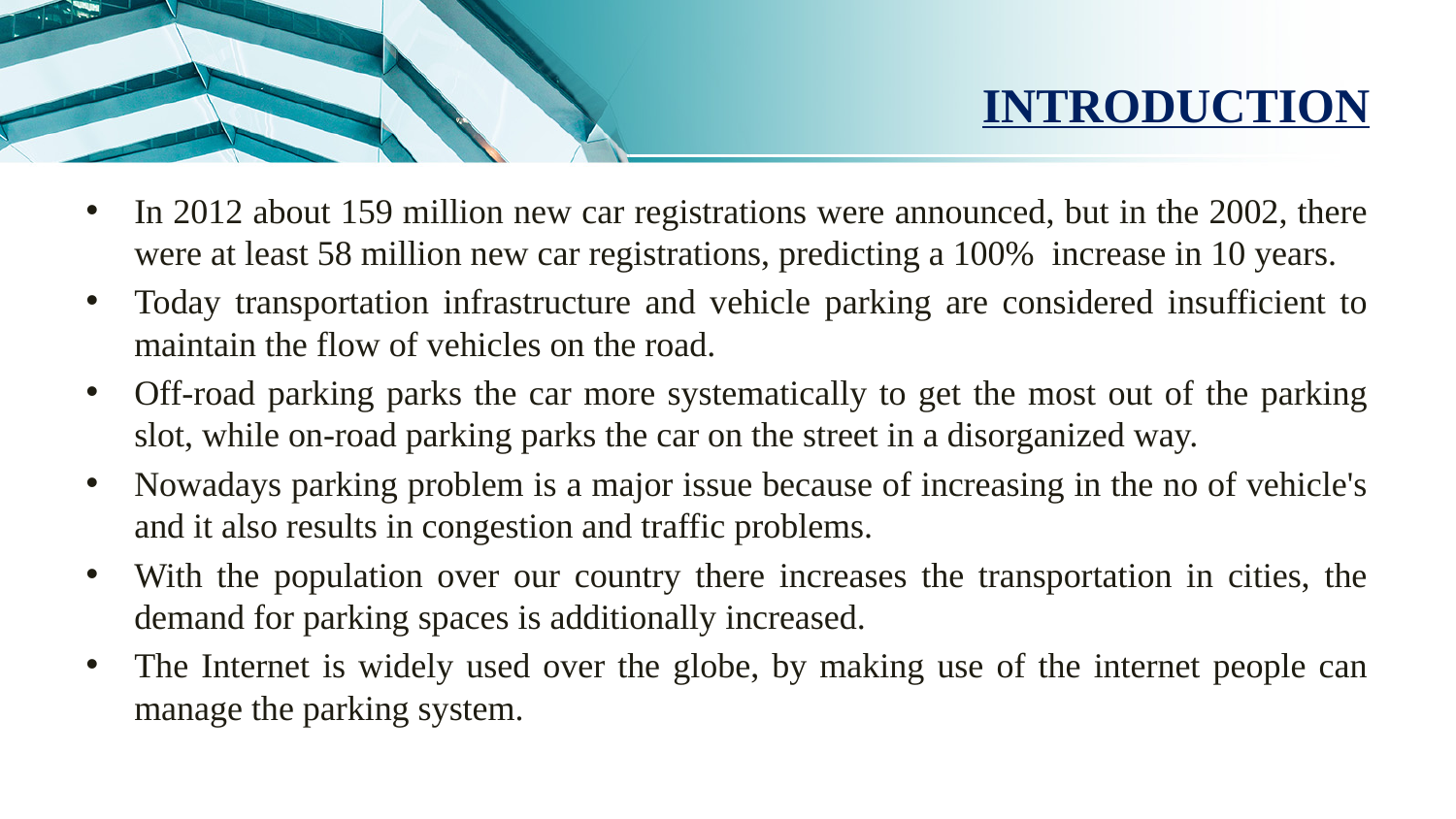

# INTRODUCTION
In 2012 about 159 million new car registrations were announced, but in the 2002, there were at least 58 million new car registrations, predicting a 100%  increase in 10 years.
Today transportation infrastructure and vehicle parking are considered insufficient to maintain the flow of vehicles on the road.
Off-road parking parks the car more systematically to get the most out of the parking slot, while on-road parking parks the car on the street in a disorganized way.
Nowadays parking problem is a major issue because of increasing in the no of vehicle's and it also results in congestion and traffic problems.
With the population over our country there increases the transportation in cities, the demand for parking spaces is additionally increased.
The Internet is widely used over the globe, by making use of the internet people can manage the parking system.